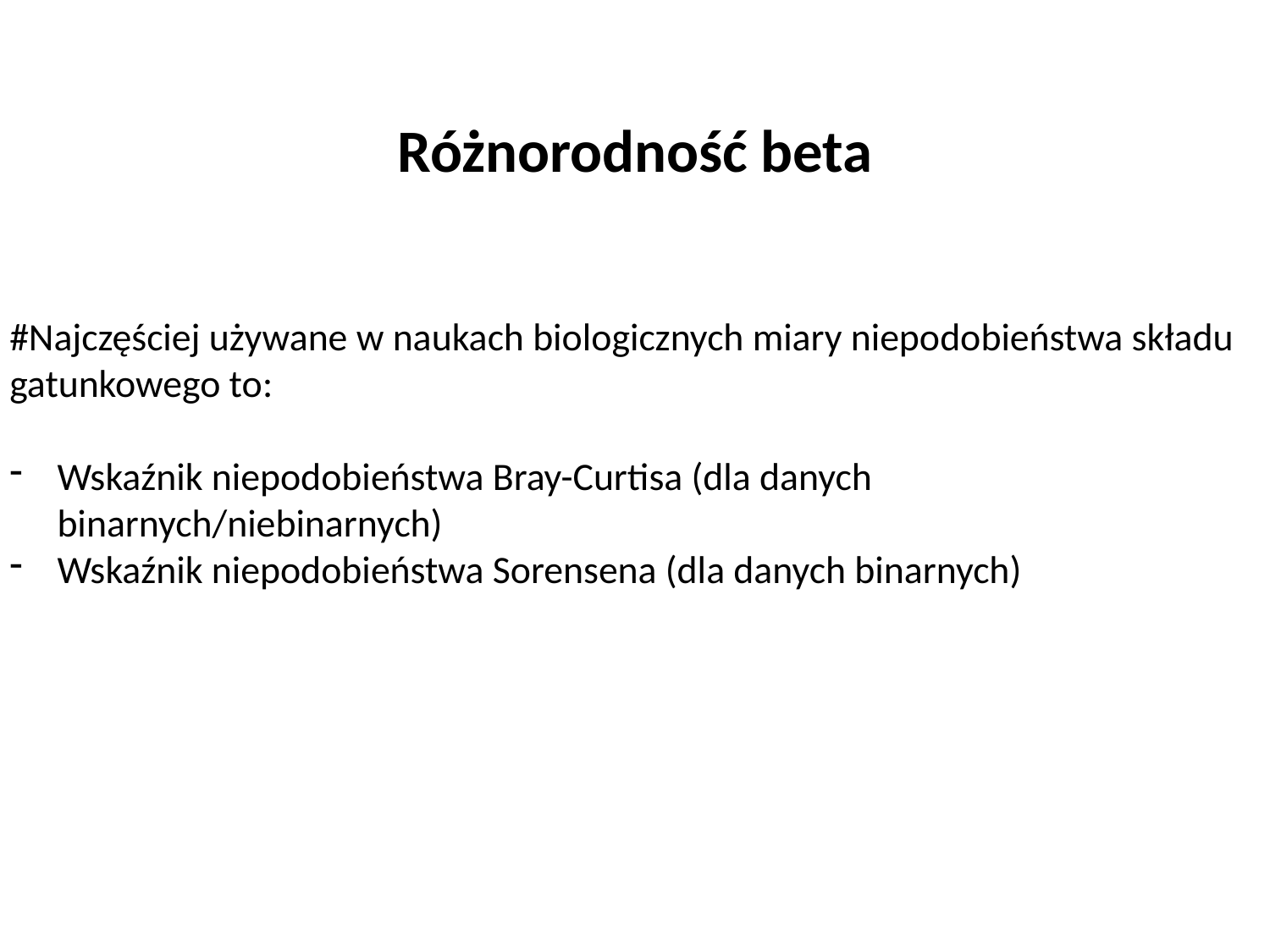

Różnorodność beta
#Najczęściej używane w naukach biologicznych miary niepodobieństwa składu gatunkowego to:

Wskaźnik niepodobieństwa Bray-Curtisa (dla danych binarnych/niebinarnych)
Wskaźnik niepodobieństwa Sorensena (dla danych binarnych)